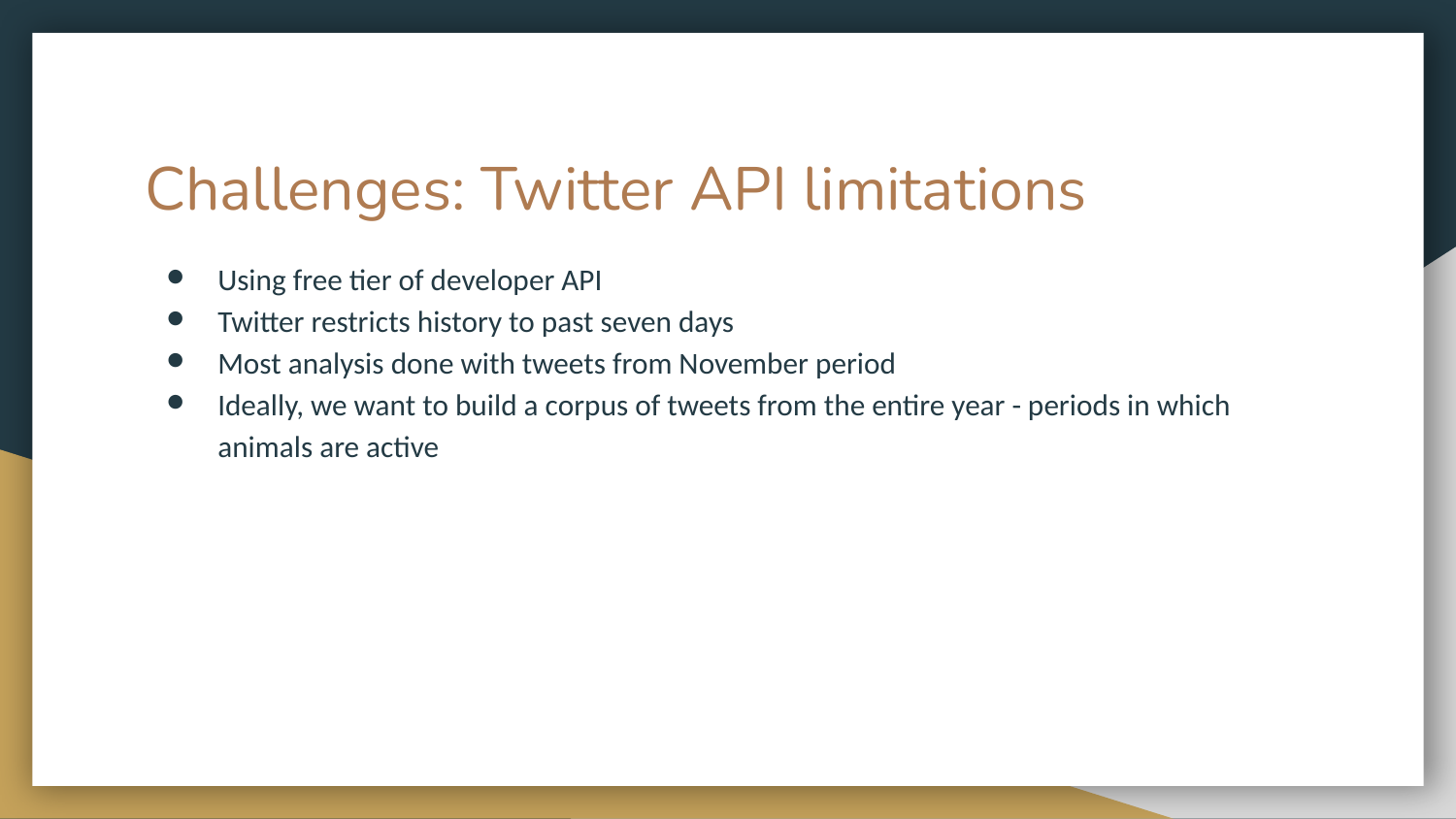

# Challenges: Twitter API limitations
Using free tier of developer API
Twitter restricts history to past seven days
Most analysis done with tweets from November period
Ideally, we want to build a corpus of tweets from the entire year - periods in which animals are active